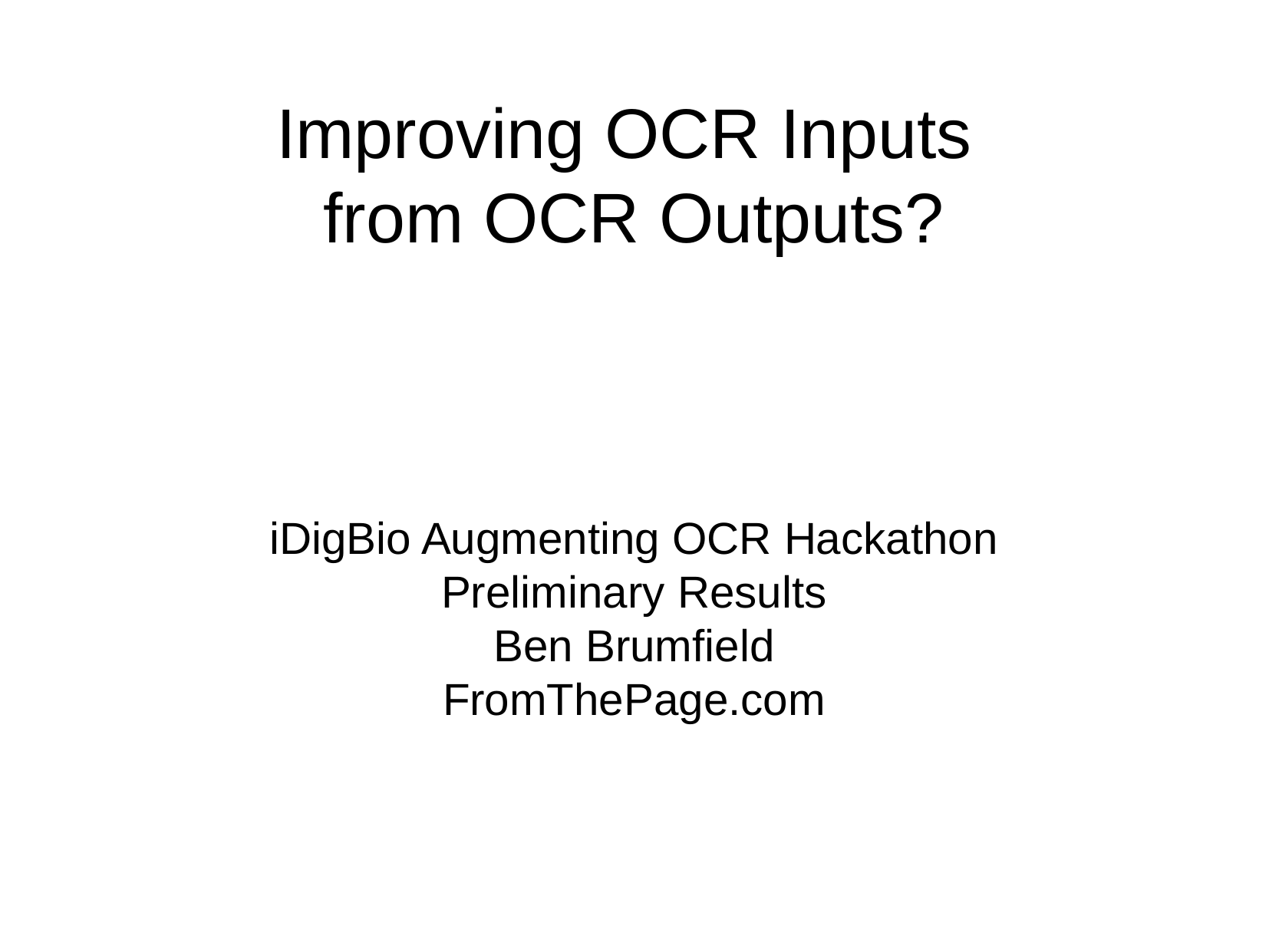

Improving OCR Inputs
from OCR Outputs?

iDigBio Augmenting OCR Hackathon
Preliminary Results
Ben Brumfield
FromThePage.com